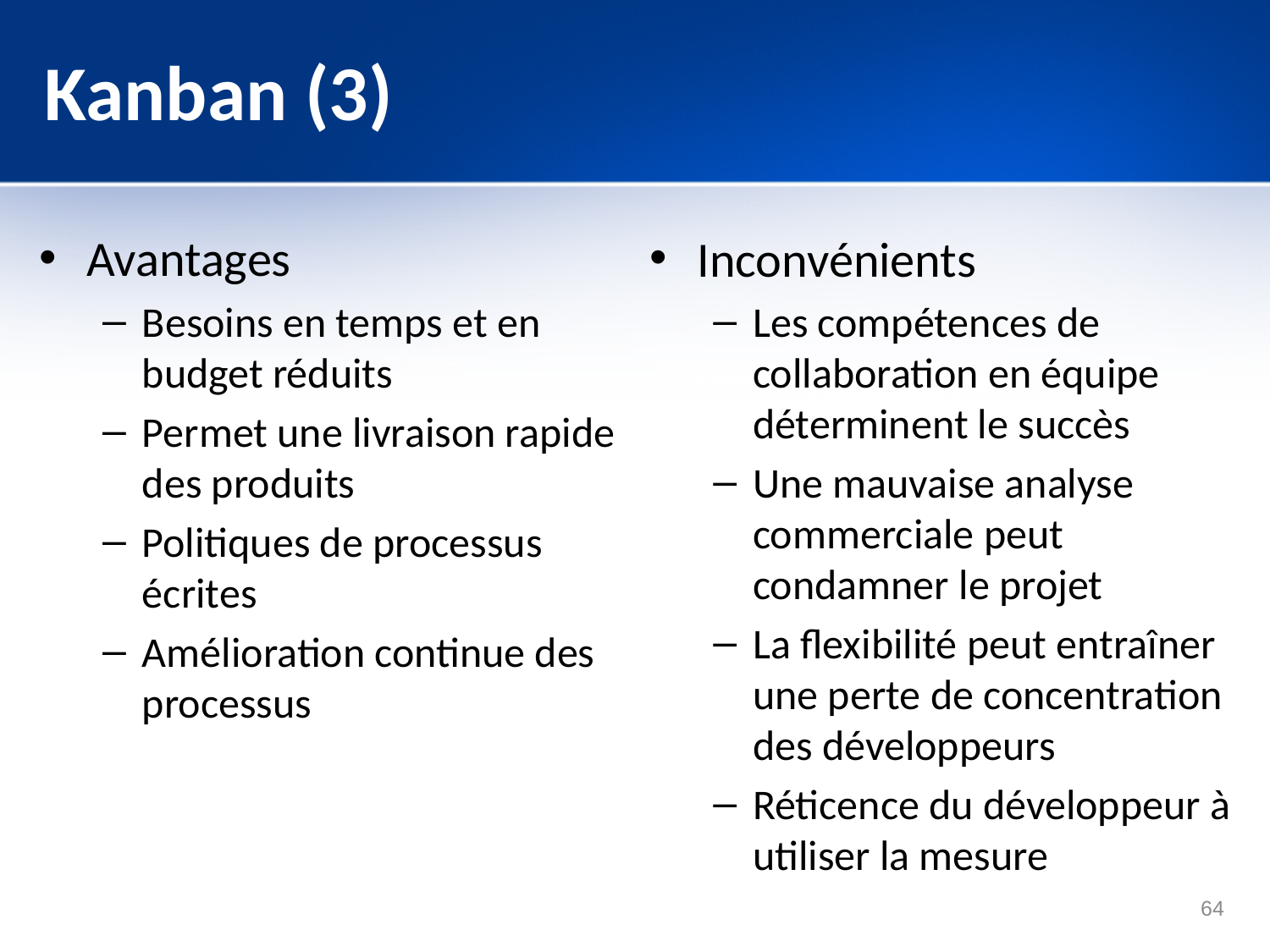

# Kanban (3)
Avantages
Besoins en temps et en budget réduits
Permet une livraison rapide des produits
Politiques de processus écrites
Amélioration continue des processus
Inconvénients
Les compétences de collaboration en équipe déterminent le succès
Une mauvaise analyse commerciale peut condamner le projet
La flexibilité peut entraîner une perte de concentration des développeurs
Réticence du développeur à utiliser la mesure
64